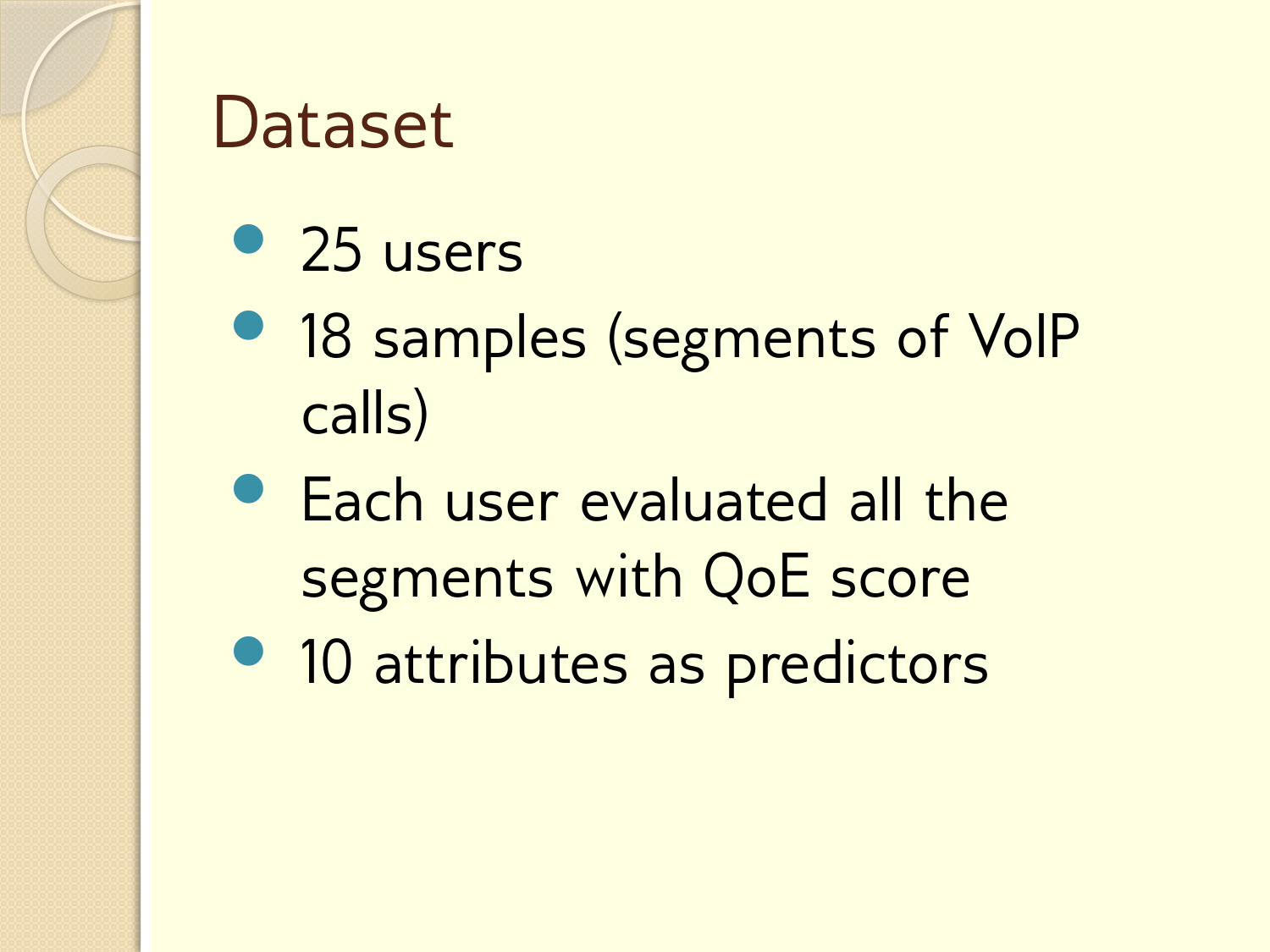

# Dataset
25 users
18 samples (segments of VoIP calls)
Each user evaluated all the segments with QoE score
10 attributes as predictors